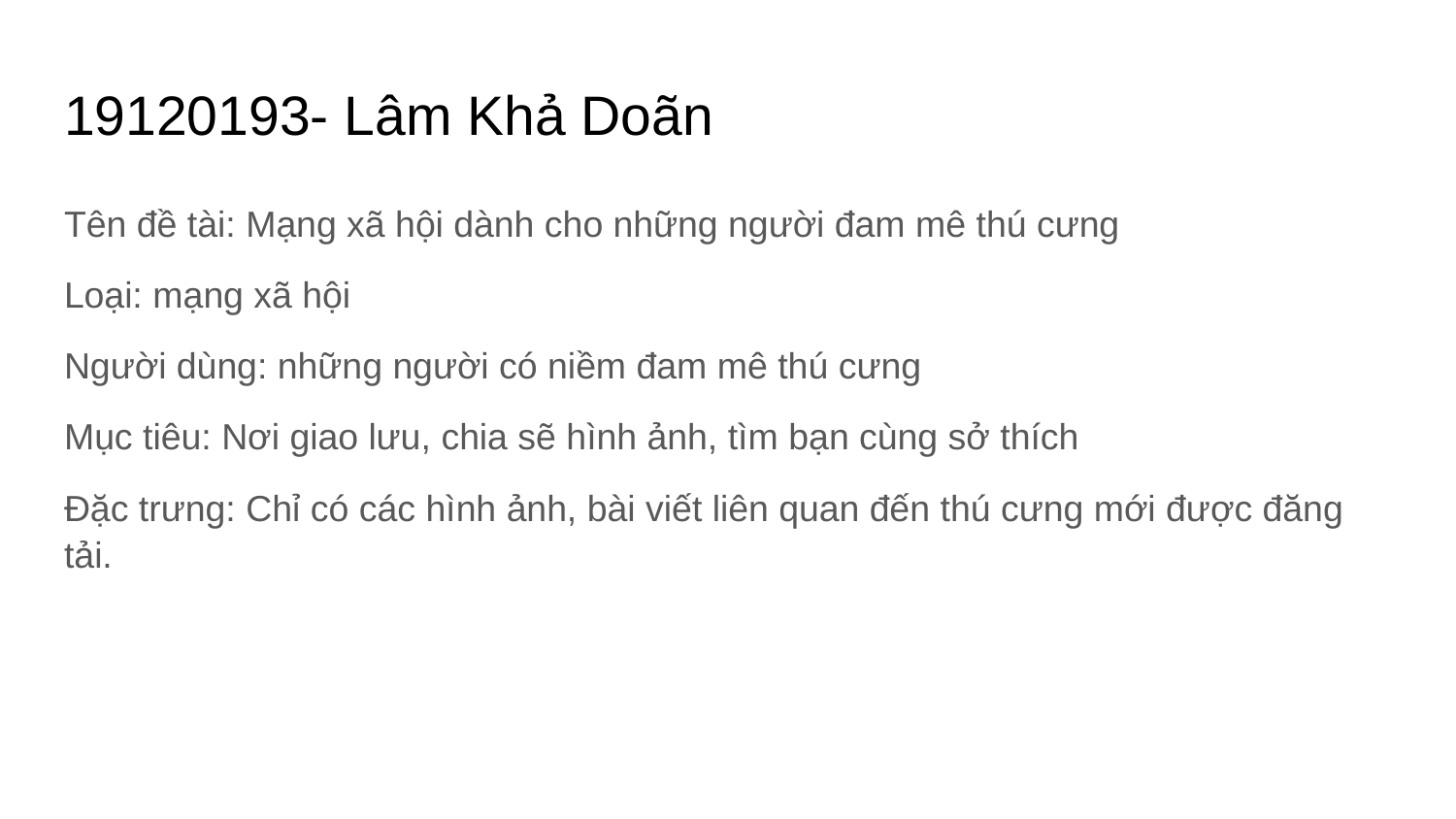

# 19120193- Lâm Khả Doãn

Tên đề tài: Mạng xã hội dành cho những người đam mê thú cưng
Loại: mạng xã hội
Người dùng: những người có niềm đam mê thú cưng
Mục tiêu: Nơi giao lưu, chia sẽ hình ảnh, tìm bạn cùng sở thích
Đặc trưng: Chỉ có các hình ảnh, bài viết liên quan đến thú cưng mới được đăng tải.